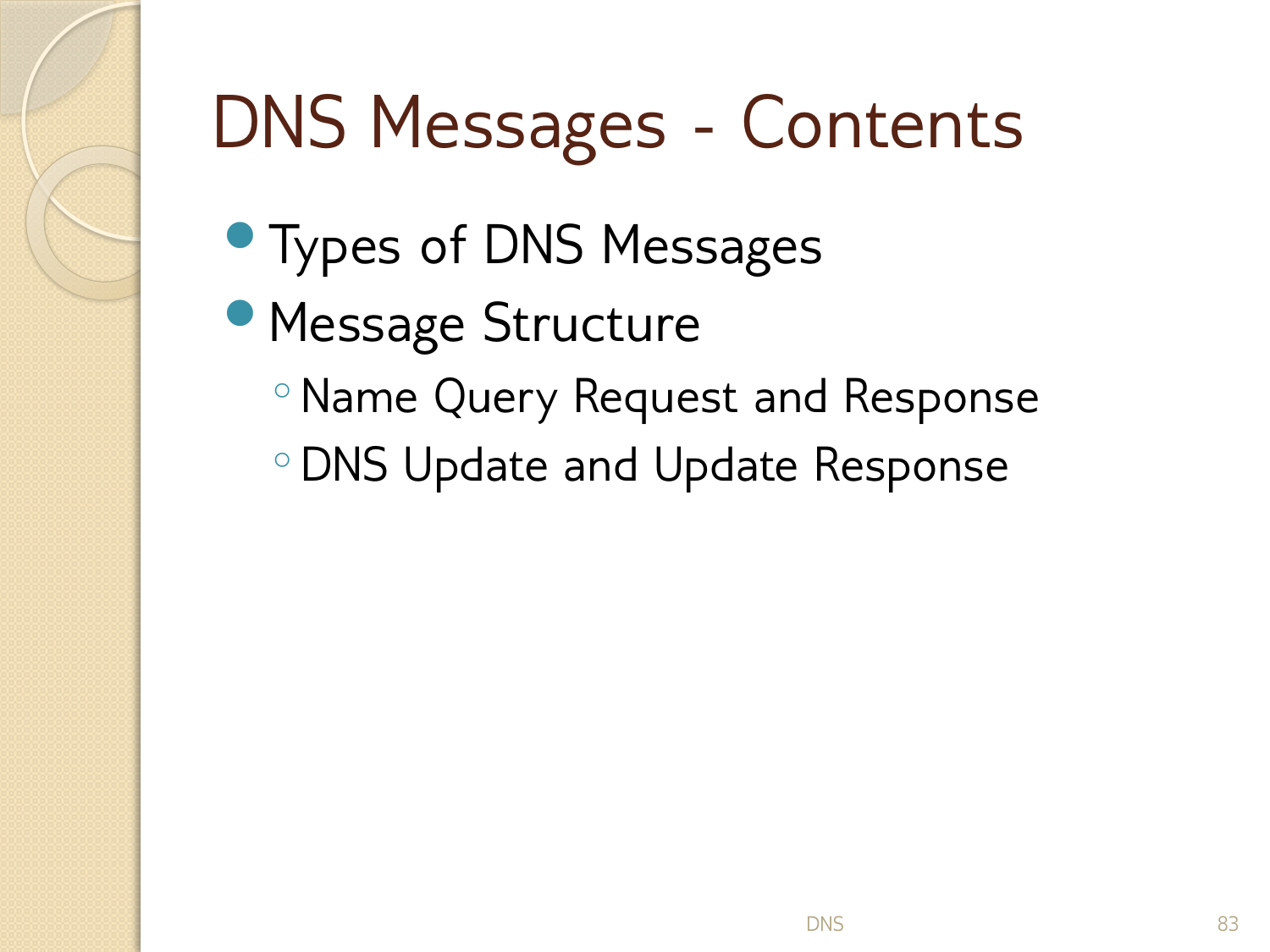

# DNS Messages - Contents
Types of DNS Messages
Message Structure
Name Query Request and Response
DNS Update and Update Response
DNS
83